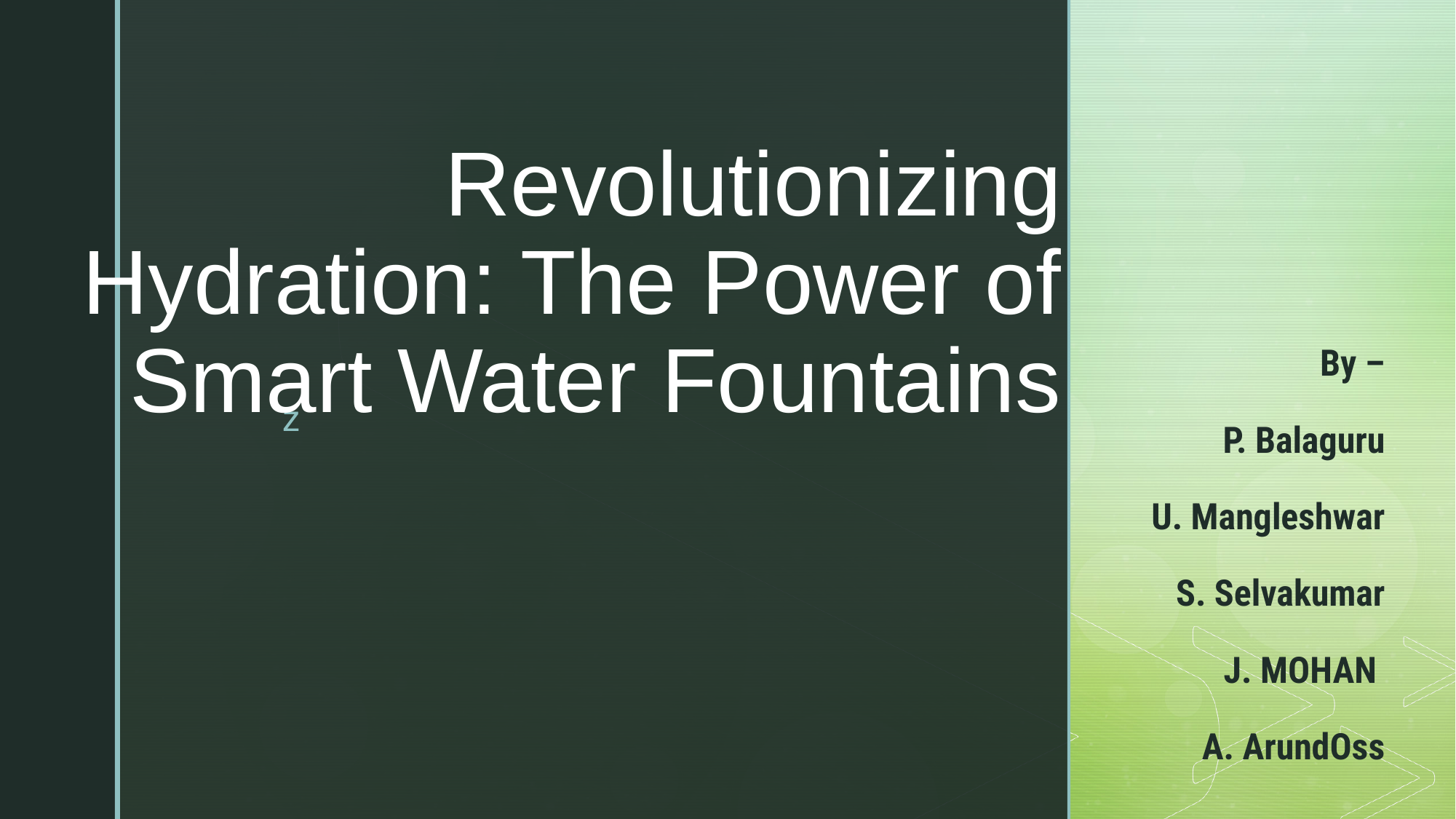

# Revolutionizing Hydration: The Power of Smart Water Fountains
By –
  P. Balaguru
      U. Mangleshwar
       S. Selvakumar
       J. MOHAN
       A. ArundOss